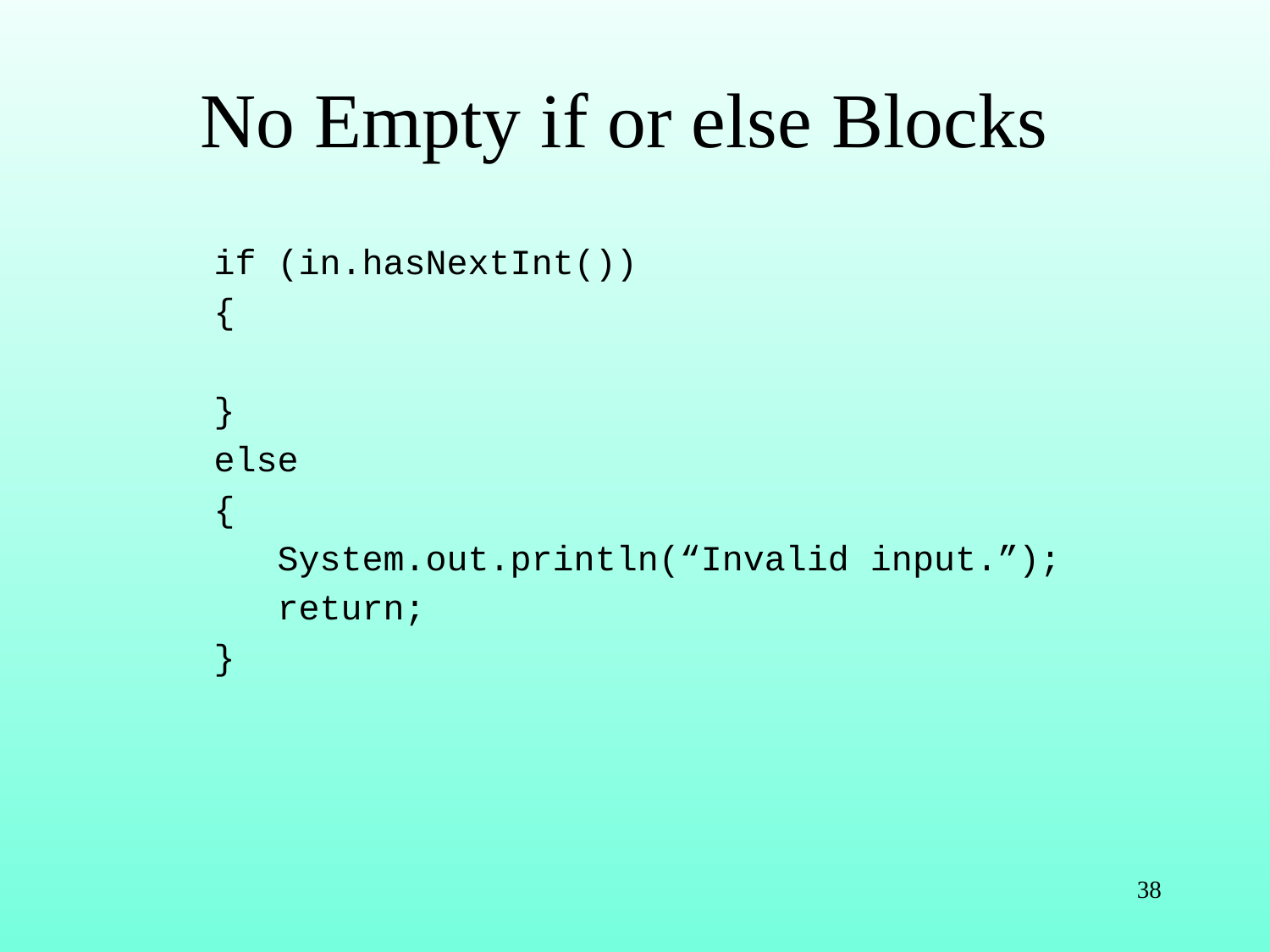

# No Empty if or else Blocks
if (in.hasNextInt())
{

}
else
{
   System.out.println(“Invalid input.”);
   return;
}

38